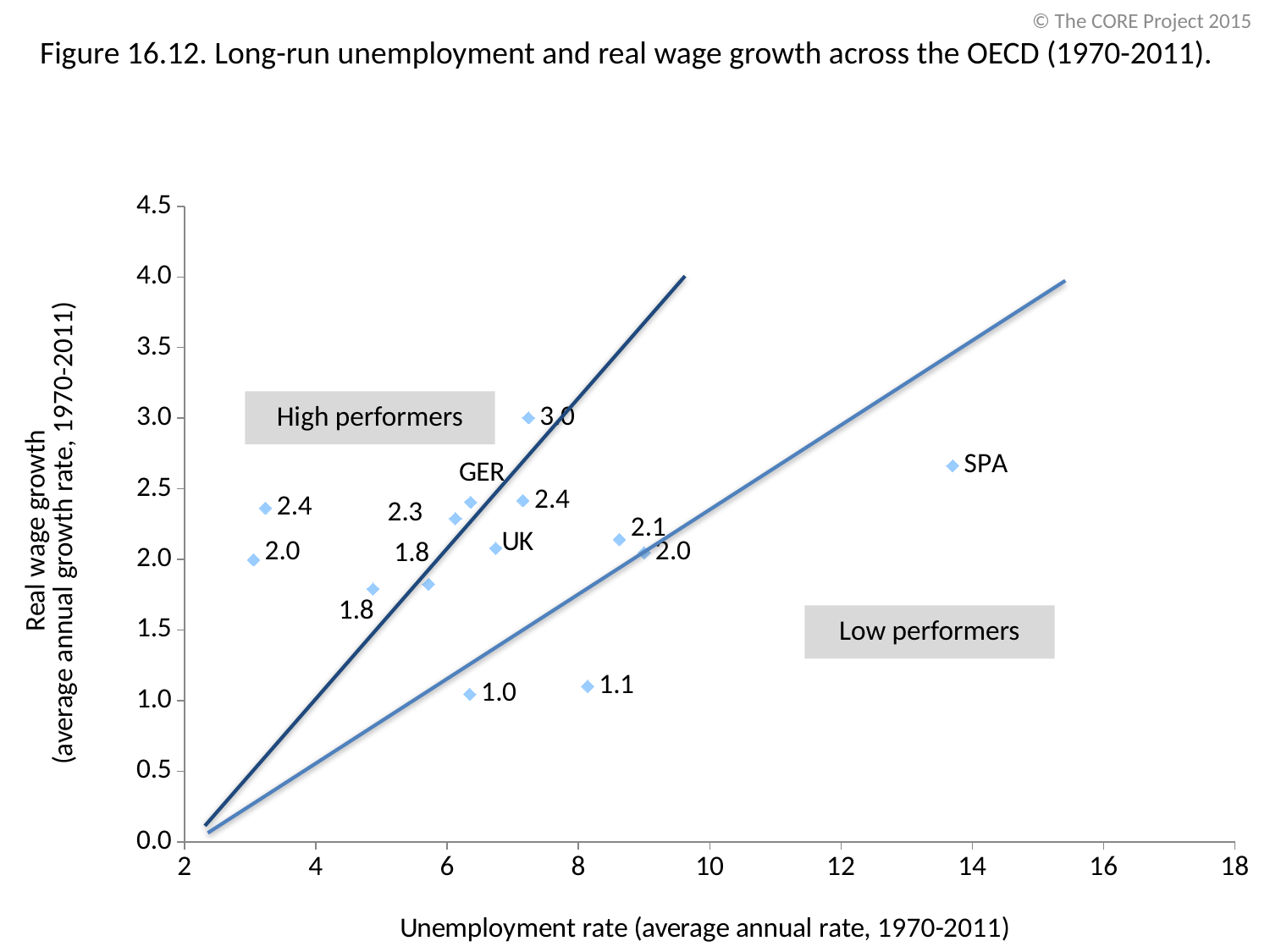

© The CORE Project 2015
Figure 16.12. Long-run unemployment and real wage growth across the OECD (1970-2011).

### Chart

| Category |  |
|---|---|
High performers
Low performers